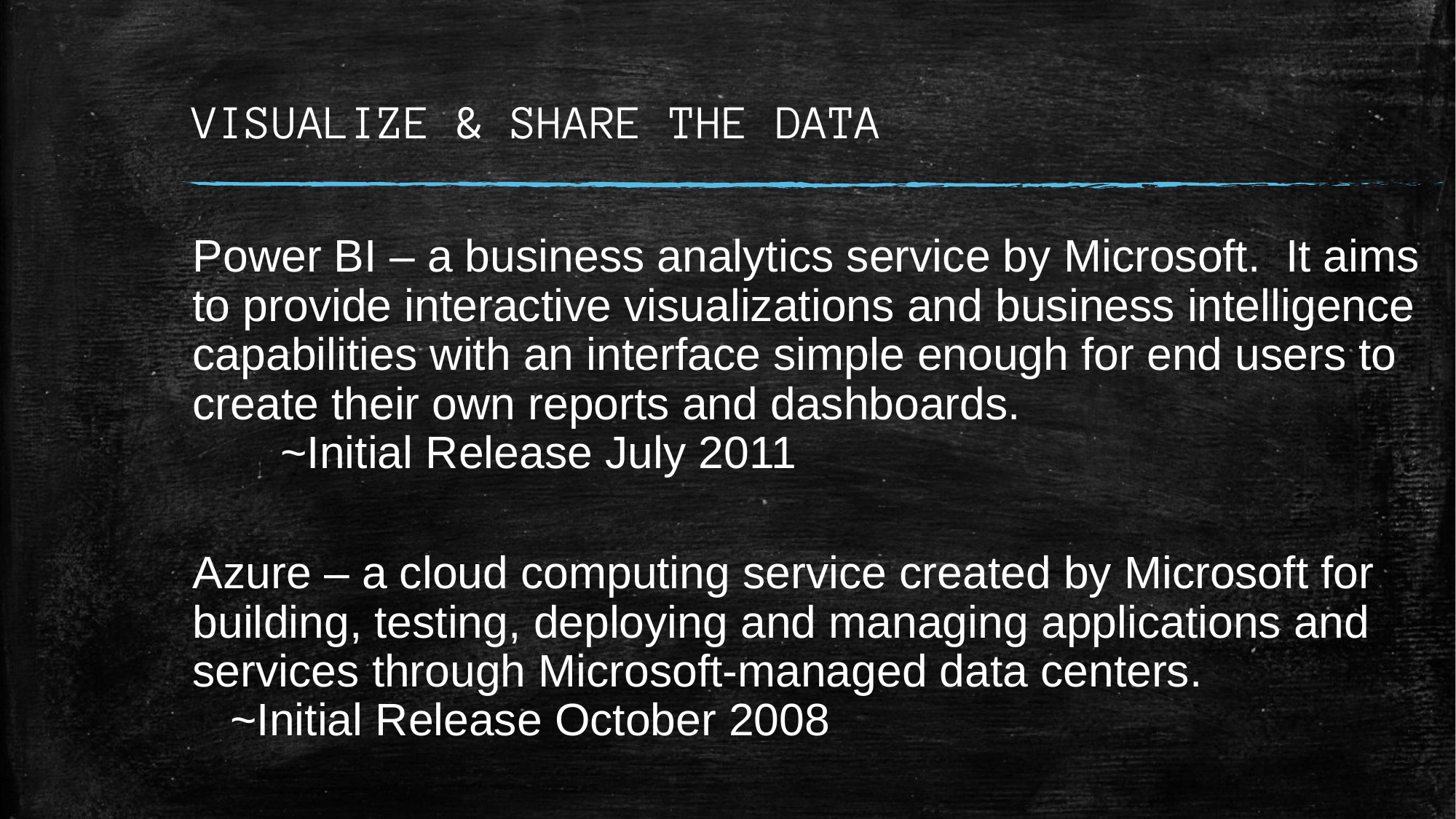

# VISUALIZE & SHARE THE DATA
Power BI – a business analytics service by Microsoft.  It aims to provide interactive visualizations and business intelligence capabilities with an interface simple enough for end users to create their own reports and dashboards.                                        ~Initial Release July 2011

Azure – a cloud computing service created by Microsoft for building, testing, deploying and managing applications and services through Microsoft-managed data centers.                     ~Initial Release October 2008